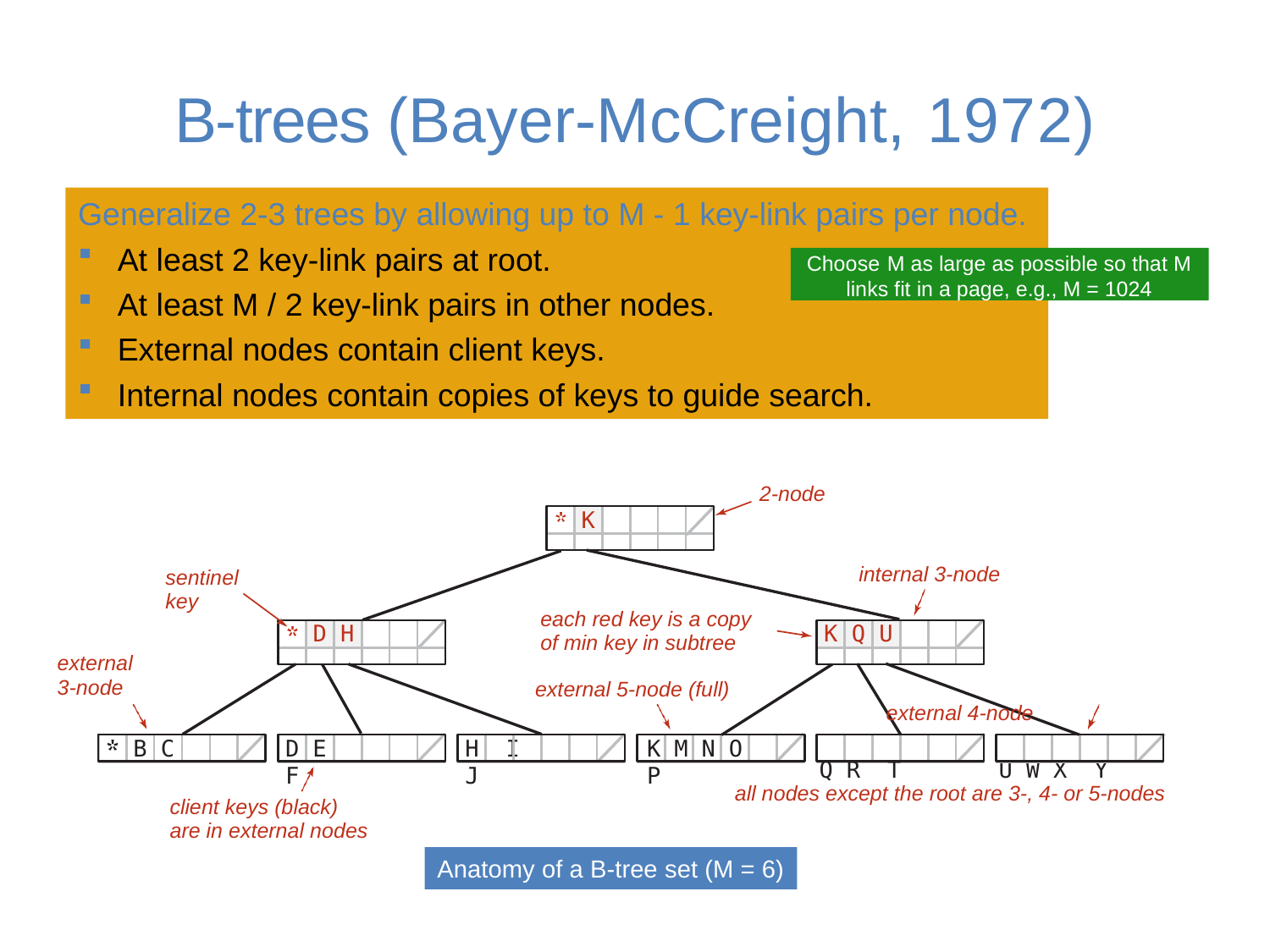

# B-trees (Bayer-McCreight, 1972)
Generalize 2-3 trees by allowing up to M - 1 key-link pairs per node.
At least 2 key-link pairs at root.
At least M / 2 key-link pairs in other nodes.
External nodes contain client keys.
Internal nodes contain copies of keys to guide search.
Choose M as large as possible so that M links fit in a page, e.g., M = 1024
2-node

K

internal 3-node
sentinel key

each red key is a copy of min key in subtree

D
H
K
Q
U

external 3-node

				external 4-node

Q R  T	U W X  Y
external 5-node (full)

B C
D E  F
H  I   J
K M N O  P

all nodes except the root are 3-, 4- or 5-nodes
client keys (black)  are in external nodes
Anatomy of a B-tree set (M = 6)